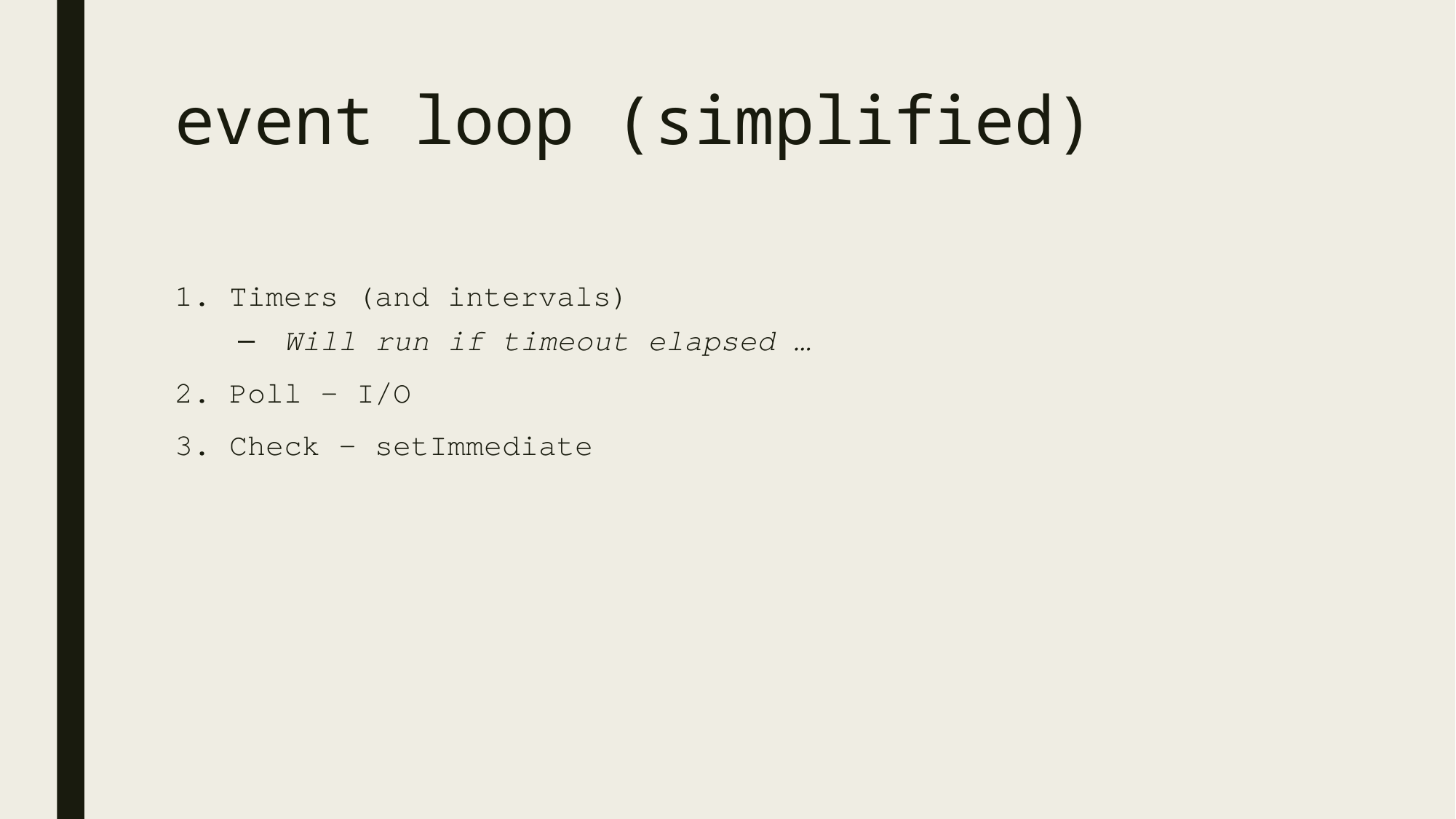

# event loop (simplified)
Timers (and intervals)
Will run if timeout elapsed …
Poll – I/O
Check - setImmediate